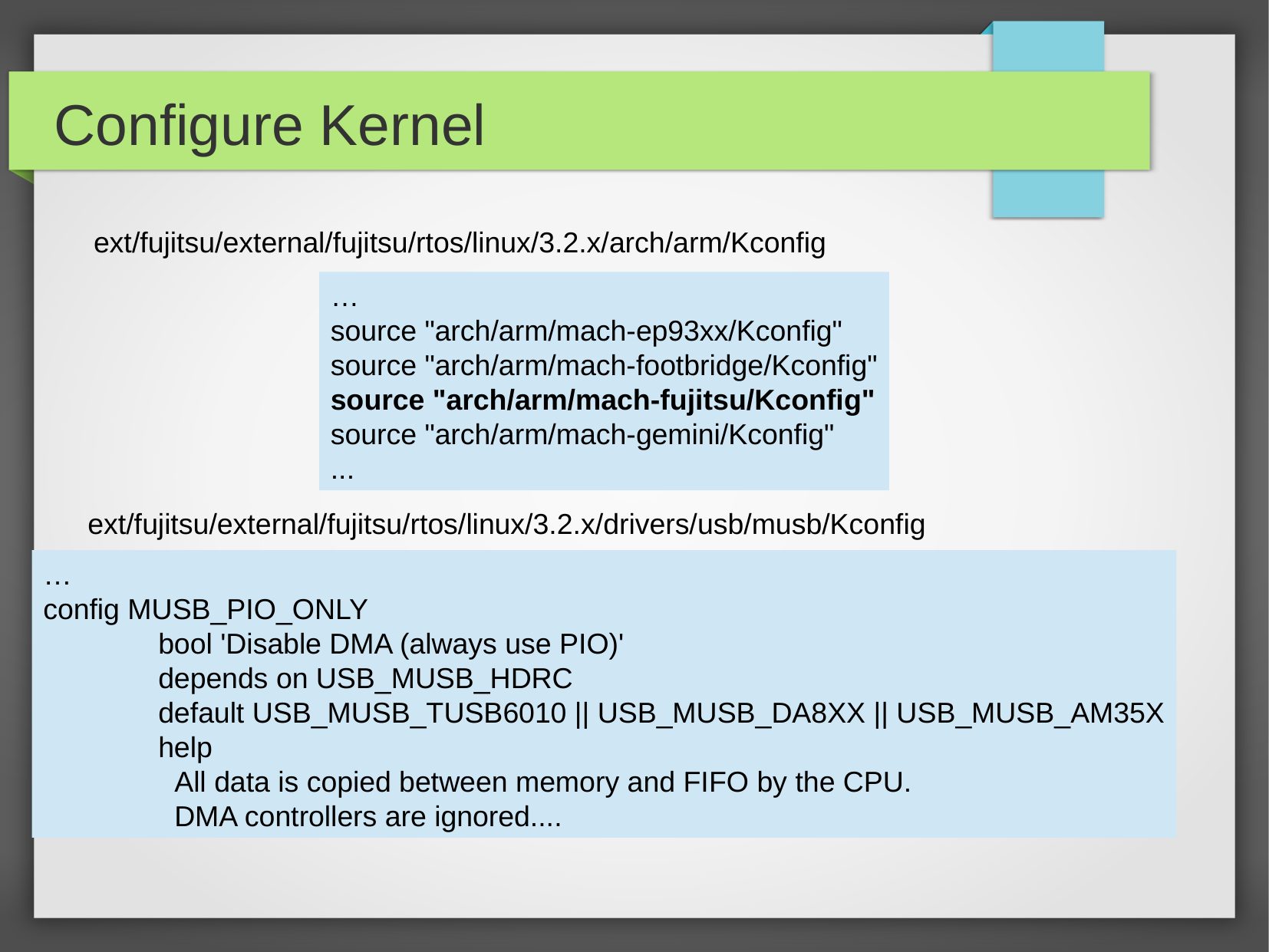

Configure Kernel
ext/fujitsu/external/fujitsu/rtos/linux/3.2.x/arch/arm/Kconfig
…
source "arch/arm/mach-ep93xx/Kconfig"
source "arch/arm/mach-footbridge/Kconfig"
source "arch/arm/mach-fujitsu/Kconfig"
source "arch/arm/mach-gemini/Kconfig"
...
ext/fujitsu/external/fujitsu/rtos/linux/3.2.x/drivers/usb/musb/Kconfig
…
config MUSB_PIO_ONLY
	bool 'Disable DMA (always use PIO)'
	depends on USB_MUSB_HDRC
	default USB_MUSB_TUSB6010 || USB_MUSB_DA8XX || USB_MUSB_AM35X
	help
	  All data is copied between memory and FIFO by the CPU.
	  DMA controllers are ignored....